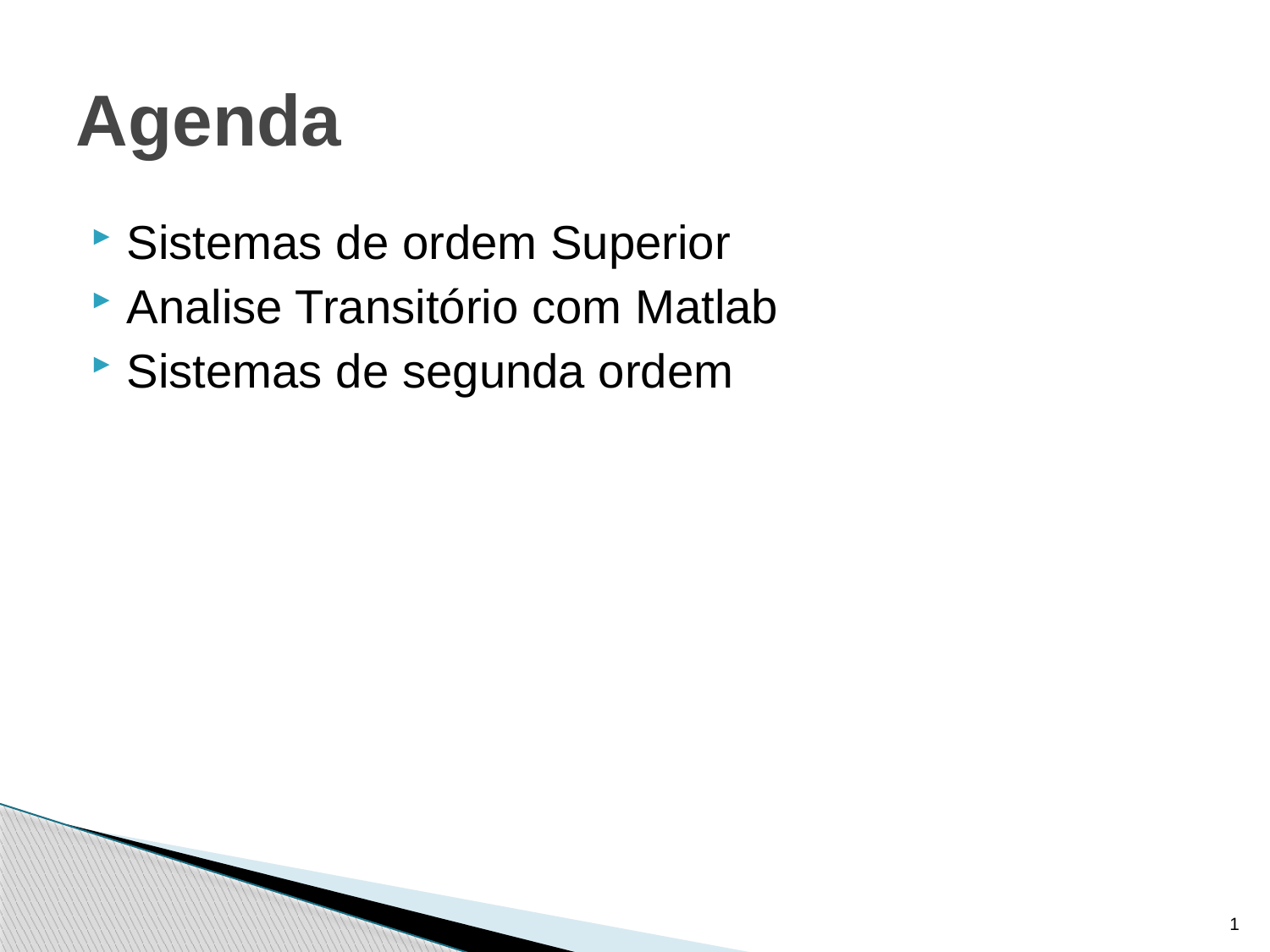

# Agenda
Sistemas de ordem Superior
Analise Transitório com Matlab
Sistemas de segunda ordem

1